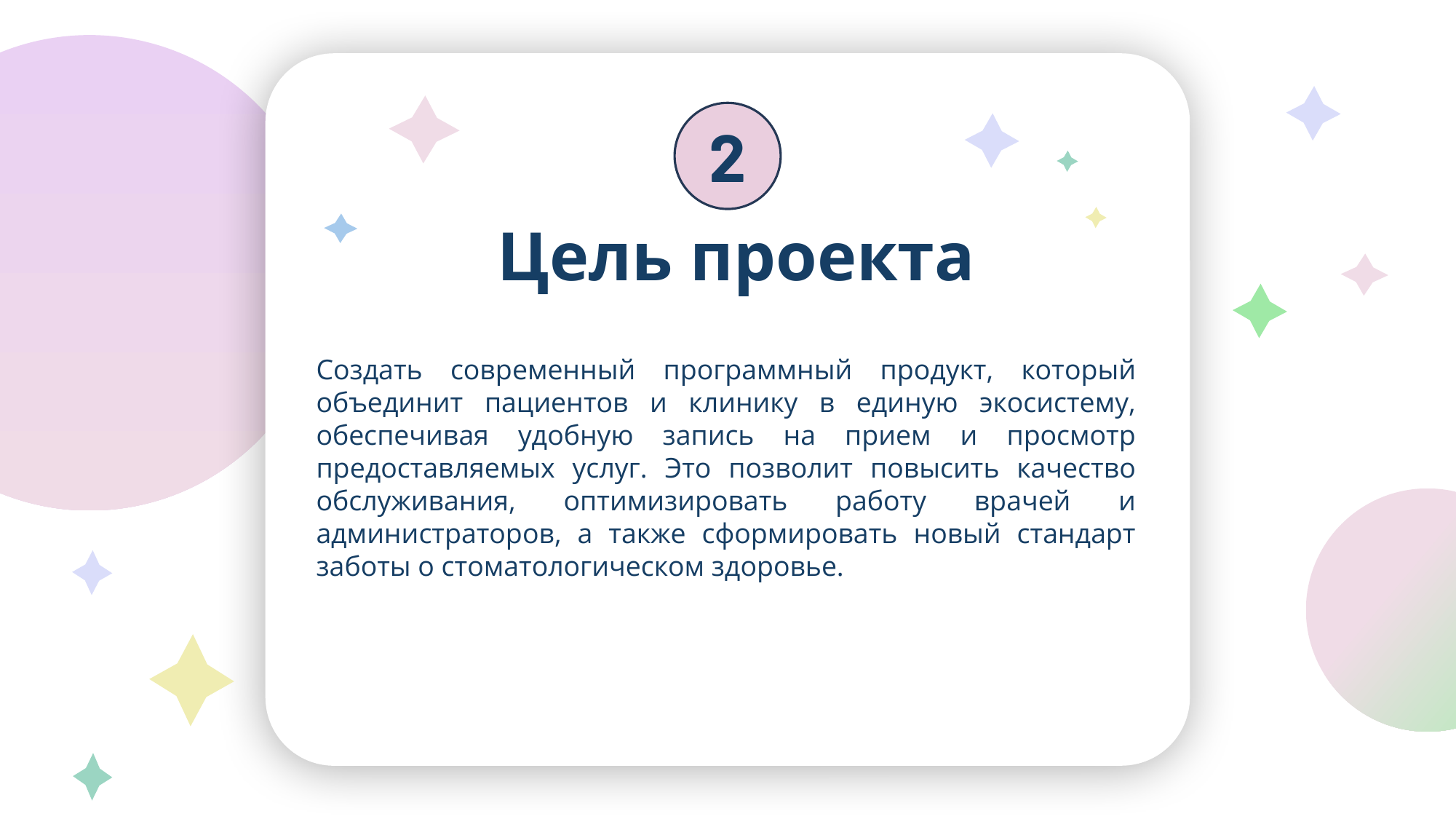

С развитием технологий пациенты ожидают быстрого доступа к записи, напоминаниям о приемах и персональным рекомендациям, а врачи — эффективного управления клиникой и коммуникации с клиентами. Приложение объединяет все эти функции, сокращая время на административные задачи и повышая качество обслуживания. В мире, где забота о здоровье становится осознаннее, такой сервис не просто упрощает жизнь, а создает новую культуру взаимодействия между врачом и пациентом.

2

Цель проекта

Создать современный программный продукт, который объединит пациентов и клинику в единую экосистему, обеспечивая удобную запись на прием и просмотр предоставляемых услуг. Это позволит повысить качество обслуживания, оптимизировать работу врачей и администраторов, а также сформировать новый стандарт заботы о стоматологическом здоровье.